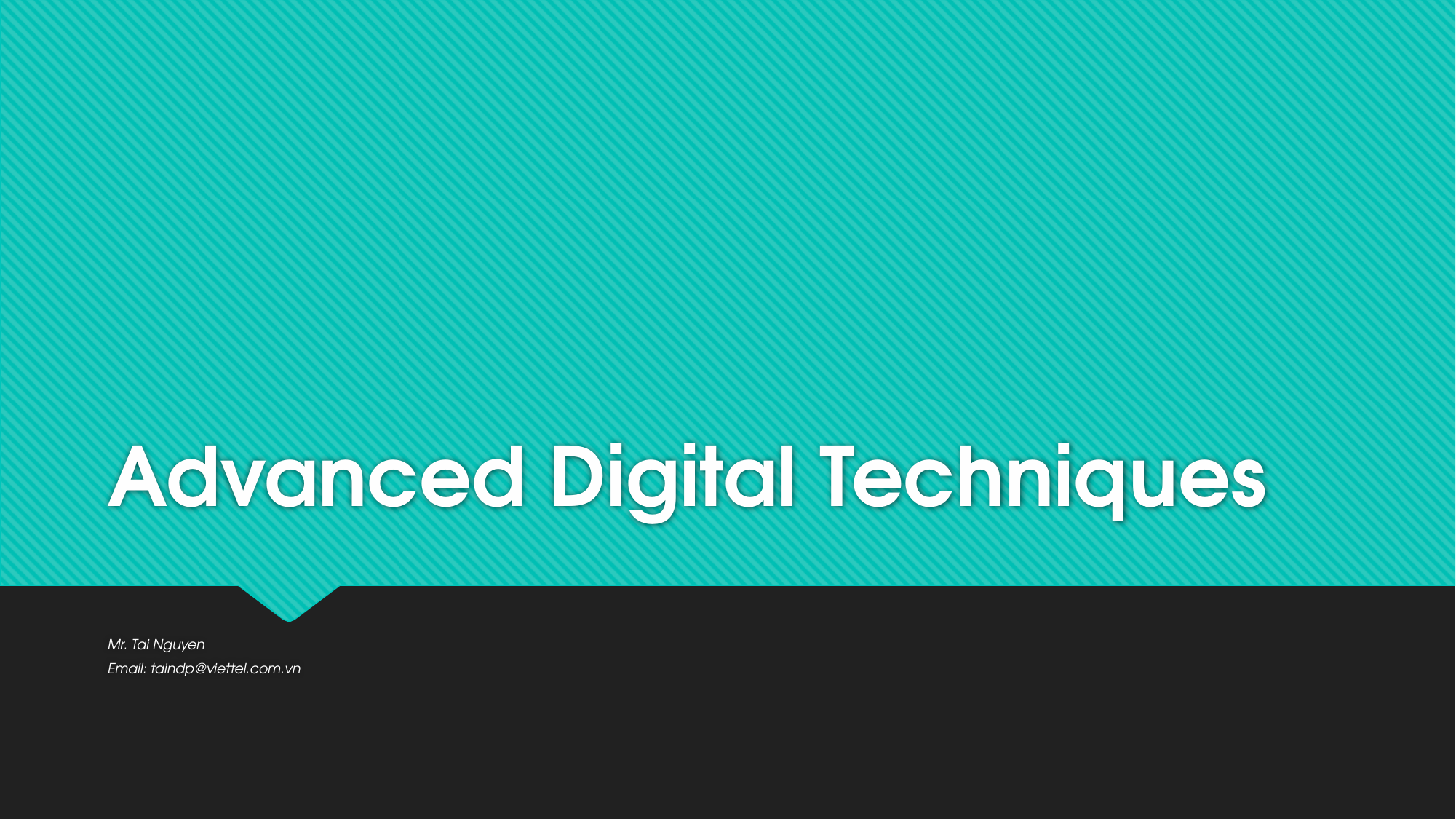

# Advanced Digital Techniques
Mr. Tai Nguyen
Email: taindp@viettel.com.vn